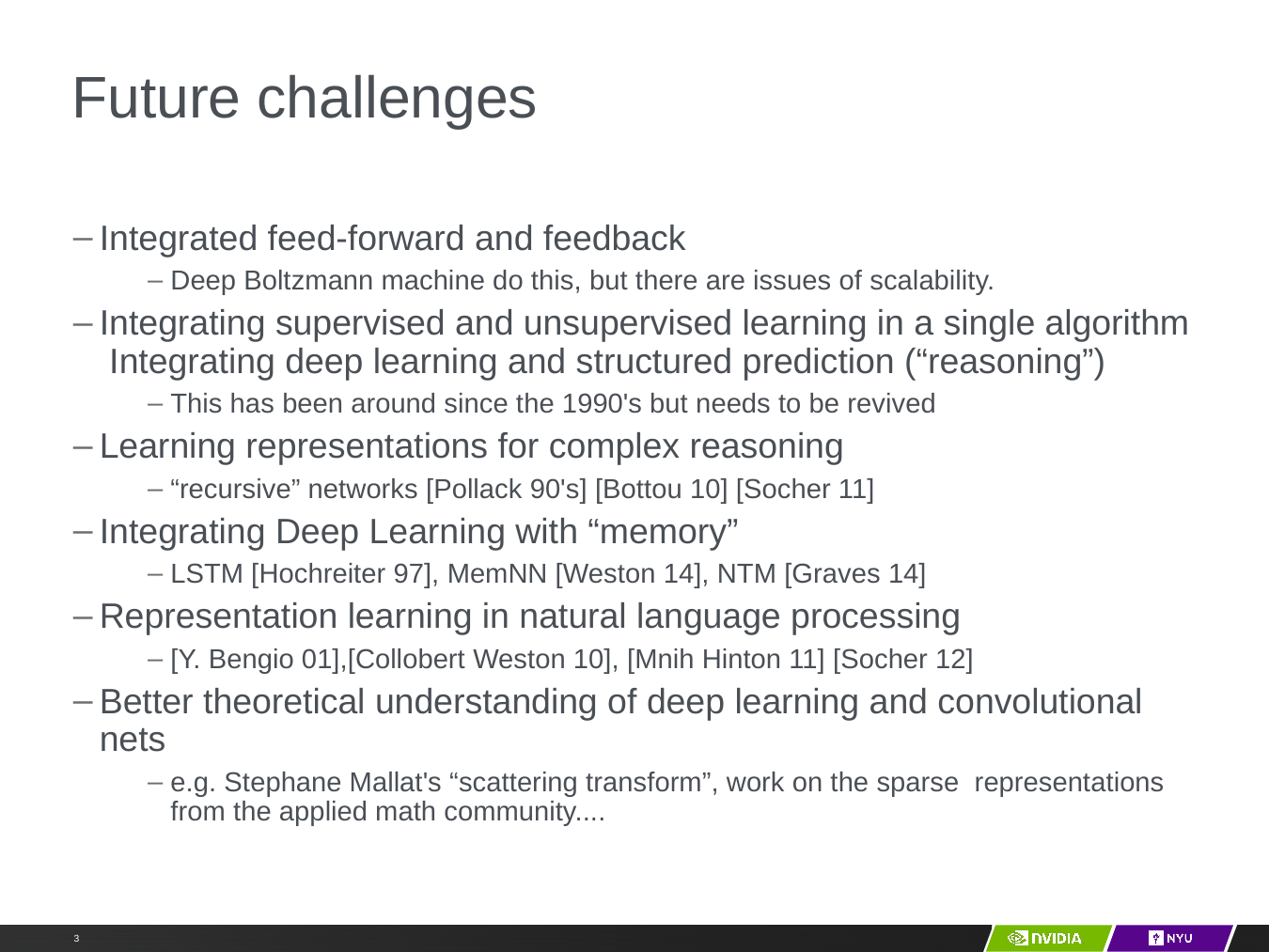

# Future challenges
Integrated feed-forward and feedback
Deep Boltzmann machine do this, but there are issues of scalability.
Integrating supervised and unsupervised learning in a single algorithm  Integrating deep learning and structured prediction (“reasoning”)
This has been around since the 1990's but needs to be revived
Learning representations for complex reasoning
“recursive” networks [Pollack 90's] [Bottou 10] [Socher 11]
Integrating Deep Learning with “memory”
LSTM [Hochreiter 97], MemNN [Weston 14], NTM [Graves 14]
Representation learning in natural language processing
[Y. Bengio 01],[Collobert Weston 10], [Mnih Hinton 11] [Socher 12]
Better theoretical understanding of deep learning and convolutional  nets
e.g. Stephane Mallat's “scattering transform”, work on the sparse  representations from the applied math community....